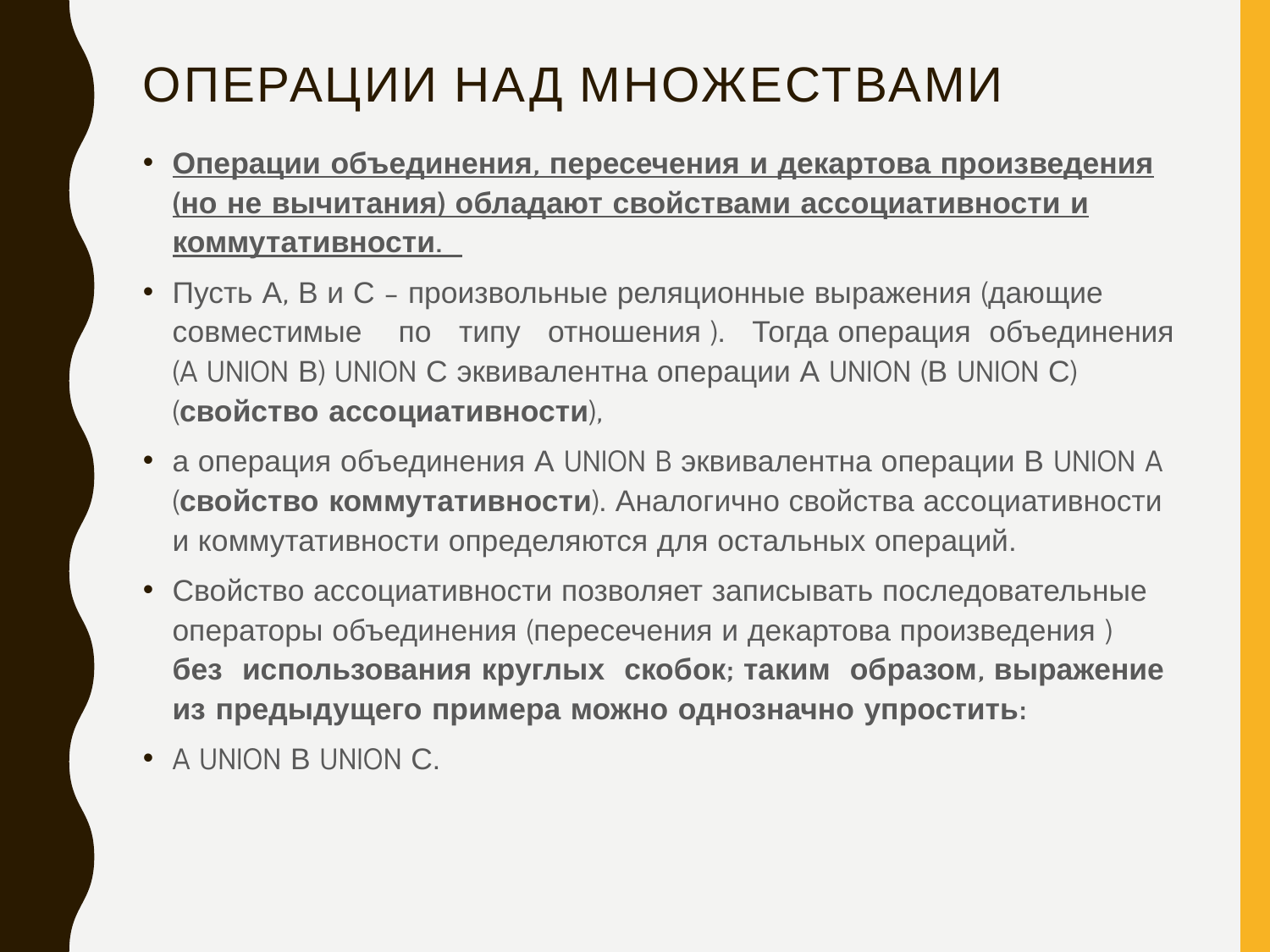

# операции над множествами
Операции объединения, пересечения и декартова произведения (но не вычитания) обладают свойствами ассоциативности и коммутативности.
Пусть А, В и С – произвольные реляционные выражения (дающие совместимые    по   типу   отношения ).   Тогда операция  объединения (A UNION В) UNION С эквивалентна операции А UNION (В UNION С) (свойство ассоциативности),
а операция объединения А UNION B эквивалентна операции В UNION A (свойство коммутативности). Аналогично свойства ассоциативности и коммутативности определяются для остальных операций.
Свойство ассоциативности позволяет записывать последовательные операторы объединения (пересечения и декартова произведения )   без  использования круглых  скобок; таким  образом, выражение  из предыдущего примера можно однозначно упростить:
A UNION В UNION С.